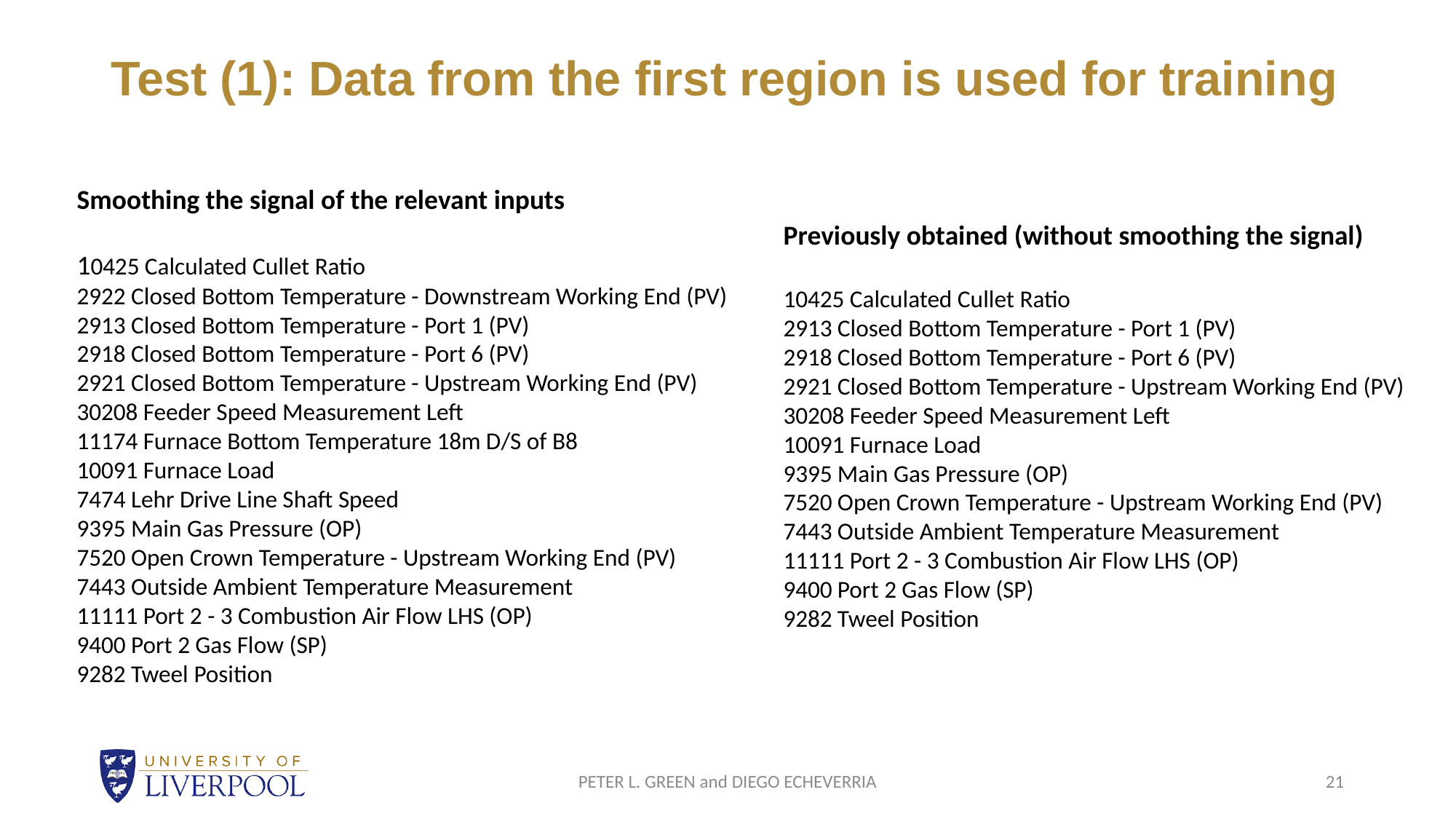

# Test (1): Data from the first region is used for training
Smoothing the signal of the relevant inputs

10425 Calculated Cullet Ratio
2922 Closed Bottom Temperature - Downstream Working End (PV)
2913 Closed Bottom Temperature - Port 1 (PV)
2918 Closed Bottom Temperature - Port 6 (PV)
2921 Closed Bottom Temperature - Upstream Working End (PV)
30208 Feeder Speed Measurement Left
11174 Furnace Bottom Temperature 18m D/S of B8
10091 Furnace Load
7474 Lehr Drive Line Shaft Speed
9395 Main Gas Pressure (OP)
7520 Open Crown Temperature - Upstream Working End (PV)
7443 Outside Ambient Temperature Measurement
11111 Port 2 - 3 Combustion Air Flow LHS (OP)
9400 Port 2 Gas Flow (SP)
9282 Tweel Position
Previously obtained (without smoothing the signal)

10425 Calculated Cullet Ratio
2913 Closed Bottom Temperature - Port 1 (PV)
2918 Closed Bottom Temperature - Port 6 (PV)
2921 Closed Bottom Temperature - Upstream Working End (PV)
30208 Feeder Speed Measurement Left
10091 Furnace Load
9395 Main Gas Pressure (OP)
7520 Open Crown Temperature - Upstream Working End (PV)
7443 Outside Ambient Temperature Measurement
11111 Port 2 - 3 Combustion Air Flow LHS (OP)
9400 Port 2 Gas Flow (SP)
9282 Tweel Position
PETER L. GREEN and DIEGO ECHEVERRIA
21